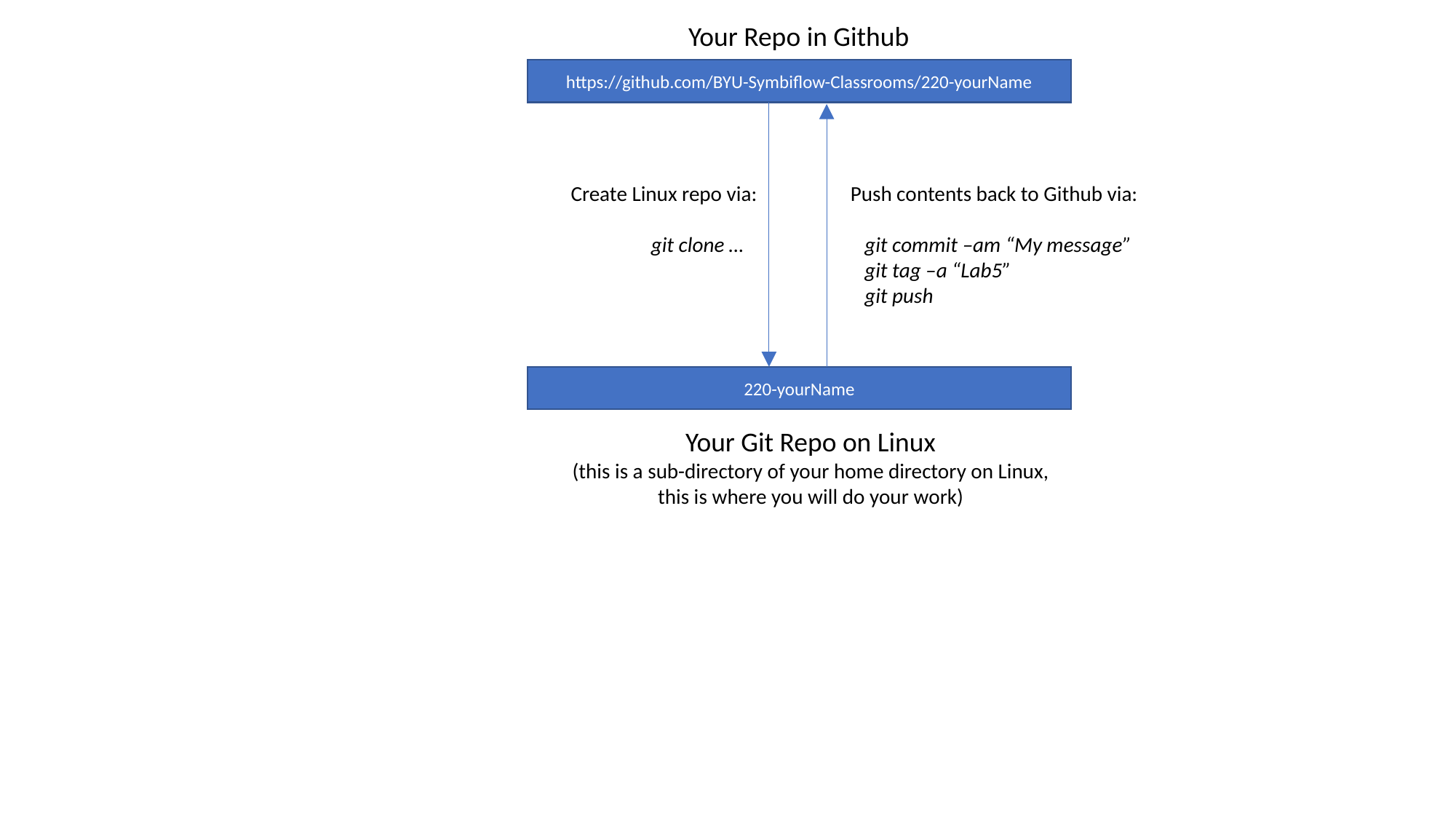

Your Repo in Github
https://github.com/BYU-Symbiflow-Classrooms/220-yourName
Create Linux repo via:

                 git clone …
Push contents back to Github via:

   git commit –am “My message”
   git tag –a “Lab5”
   git push
220-yourName
Your Git Repo on Linux
(this is a sub-directory of your home directory on Linux,
this is where you will do your work)